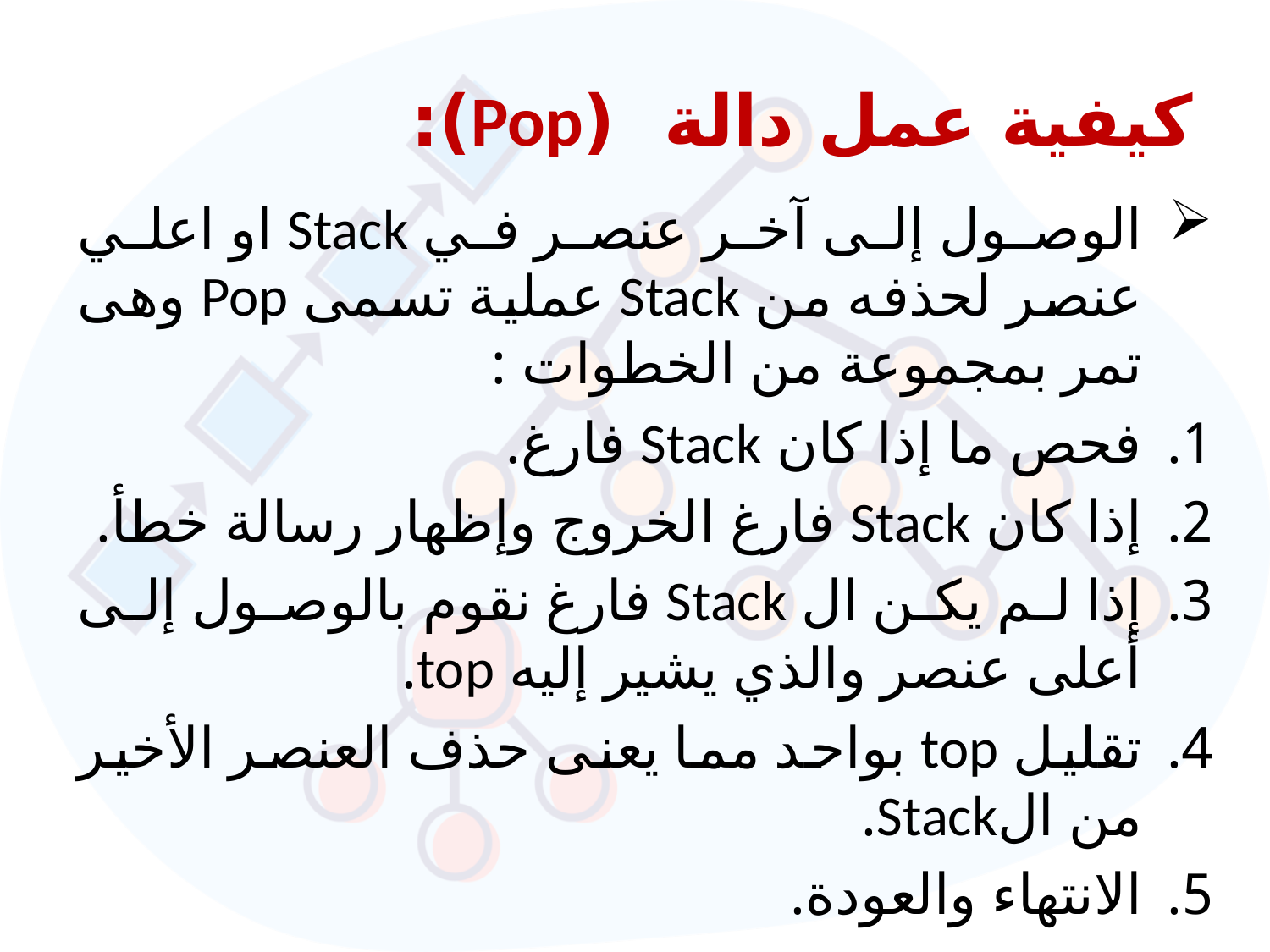

# كيفية عمل دالة  (Pop):
الوصول إلى آخر عنصر في Stack او اعلي عنصر لحذفه من Stack عملية تسمى Pop وهى تمر بمجموعة من الخطوات :
فحص ما إذا كان Stack فارغ.
إذا كان Stack فارغ الخروج وإظهار رسالة خطأ.
إذا لم يكن ال Stack فارغ نقوم بالوصول إلى أعلى عنصر والذي يشير إليه top.
تقليل top بواحد مما يعنى حذف العنصر الأخير من الStack.
الانتهاء والعودة.